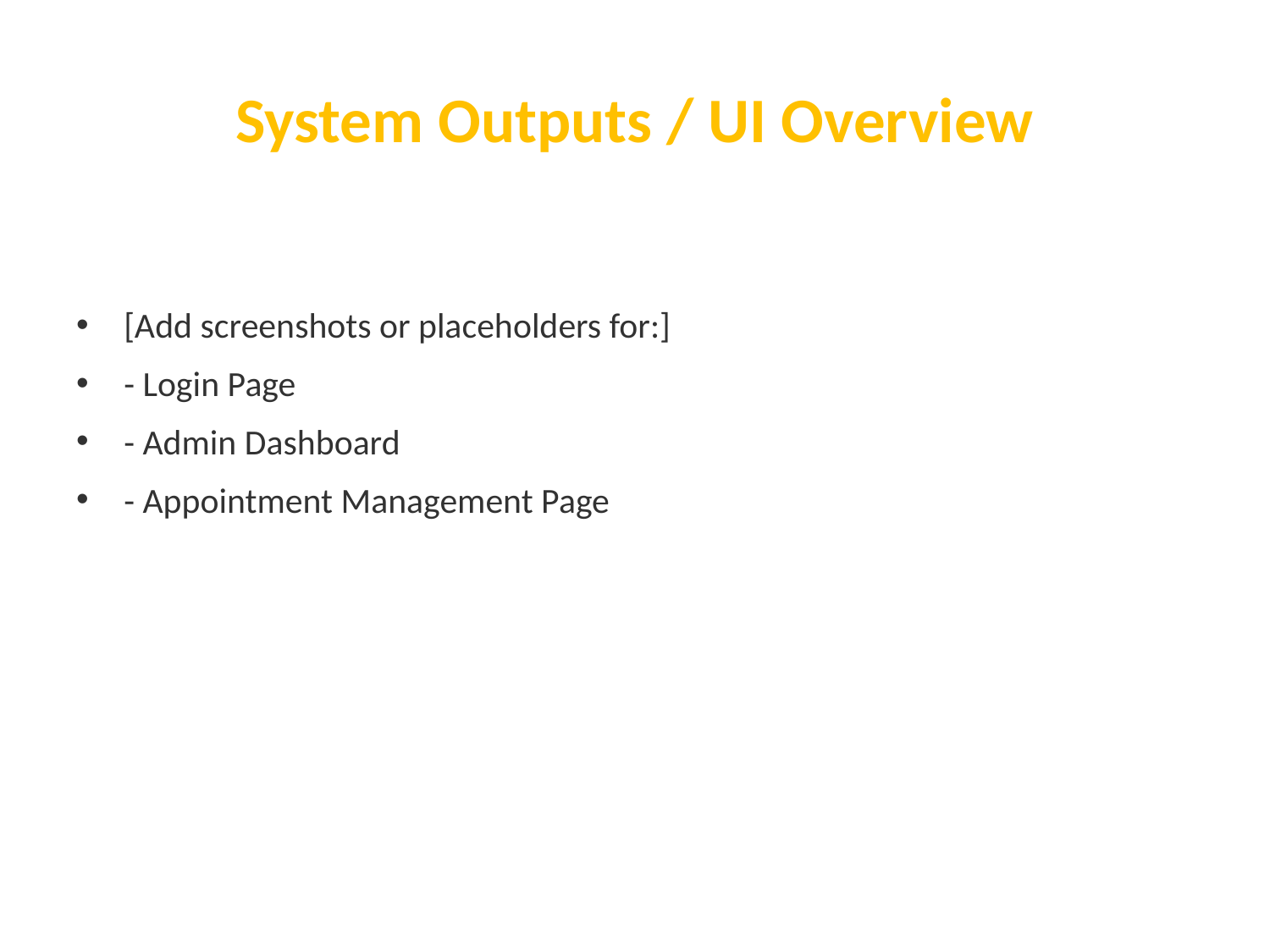

# System Outputs / UI Overview

[Add screenshots or placeholders for:]
- Login Page
- Admin Dashboard
- Appointment Management Page